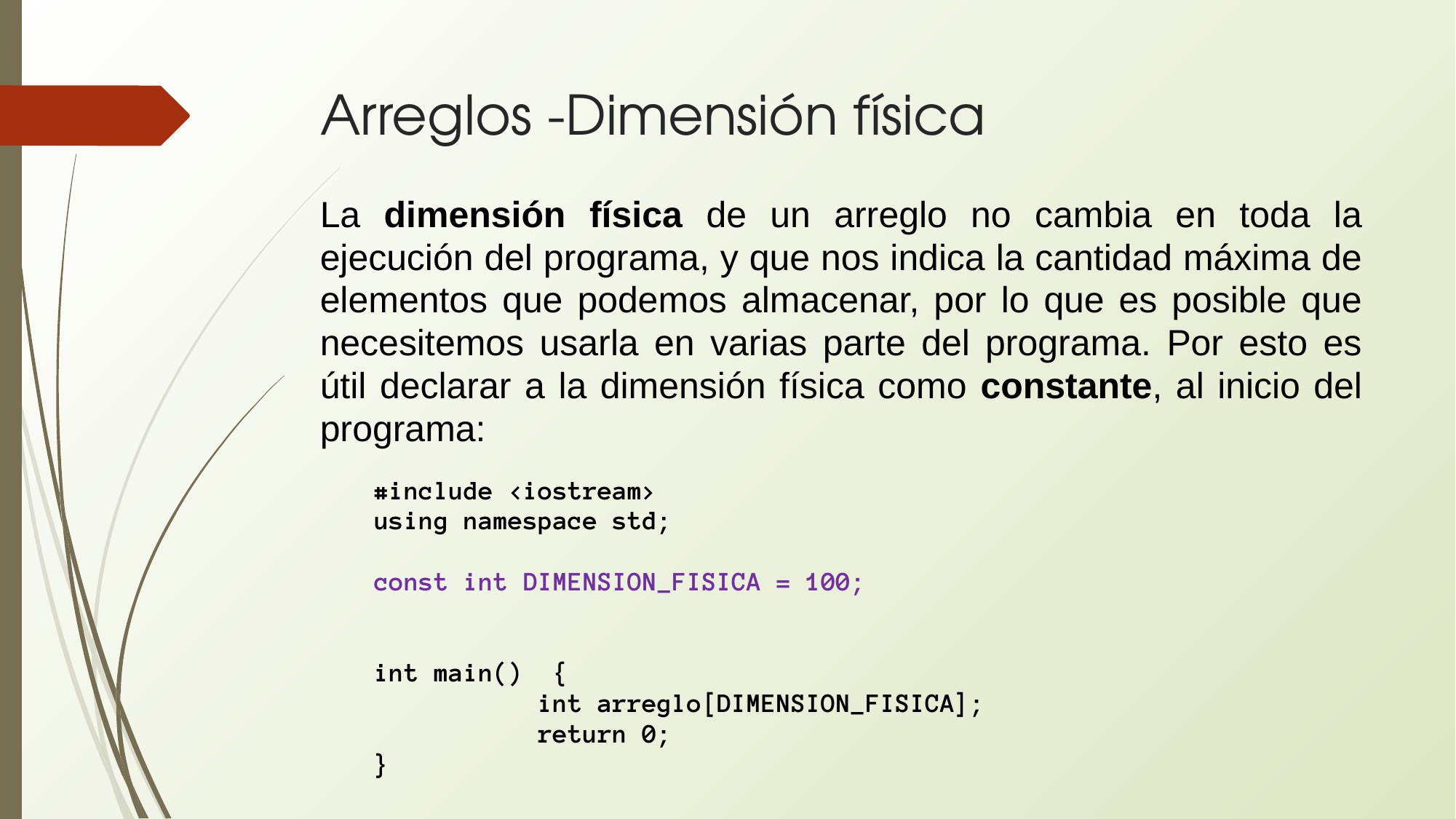

# Arreglos -Dimensión física
La dimensión física de un arreglo no cambia en toda la ejecución del programa, y que nos indica la cantidad máxima de elementos que podemos almacenar, por lo que es posible que necesitemos usarla en varias parte del programa. Por esto es útil declarar a la dimensión física como constante, al inicio del programa:

#include <iostream>
using namespace std;

const int DIMENSION_FISICA = 100;

int main()  {
		int arreglo[DIMENSION_FISICA];
		return 0;
}